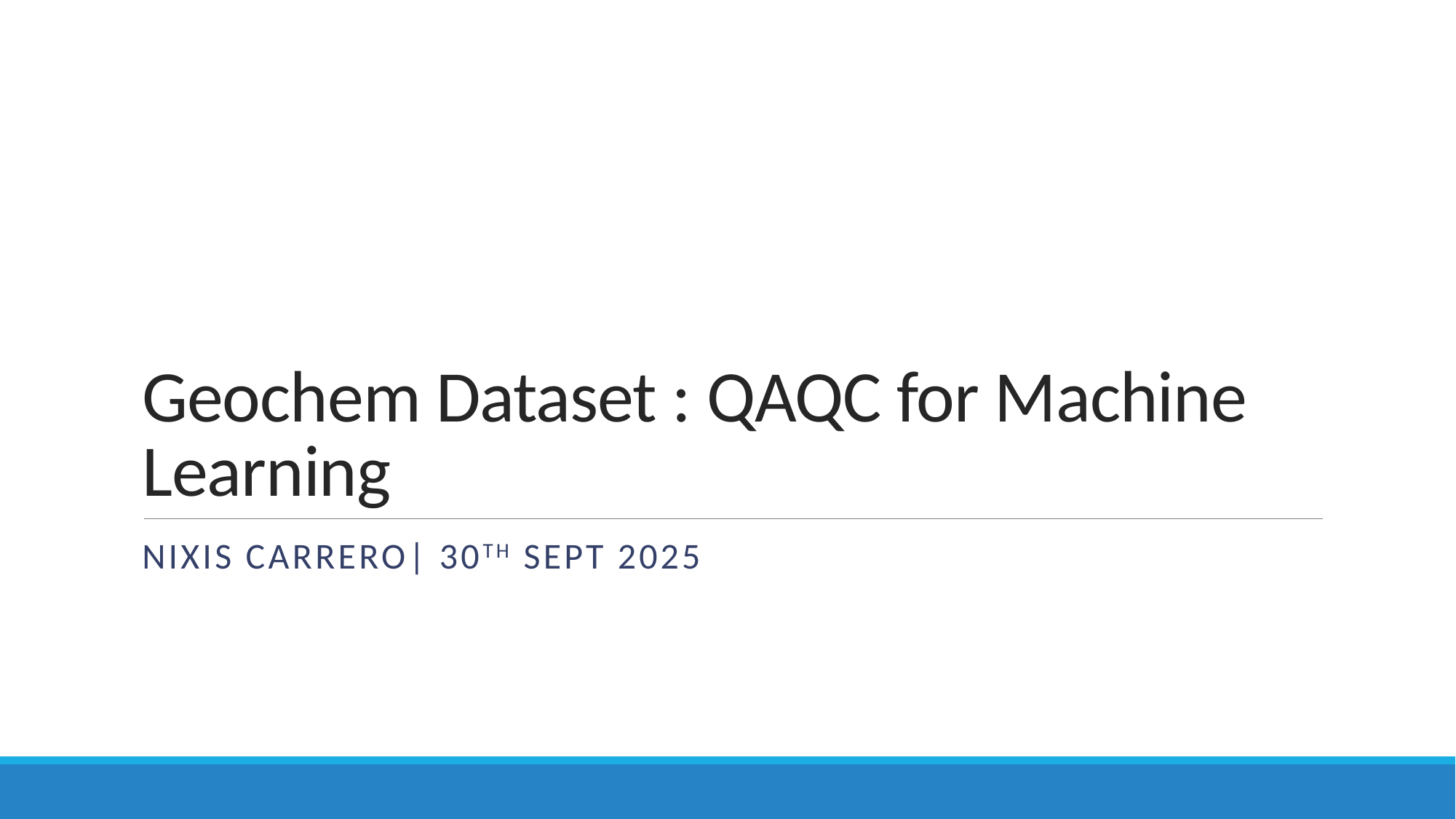

# Geochem Dataset : QAQC for Machine Learning
Nixis Carrero| 30th sept 2025